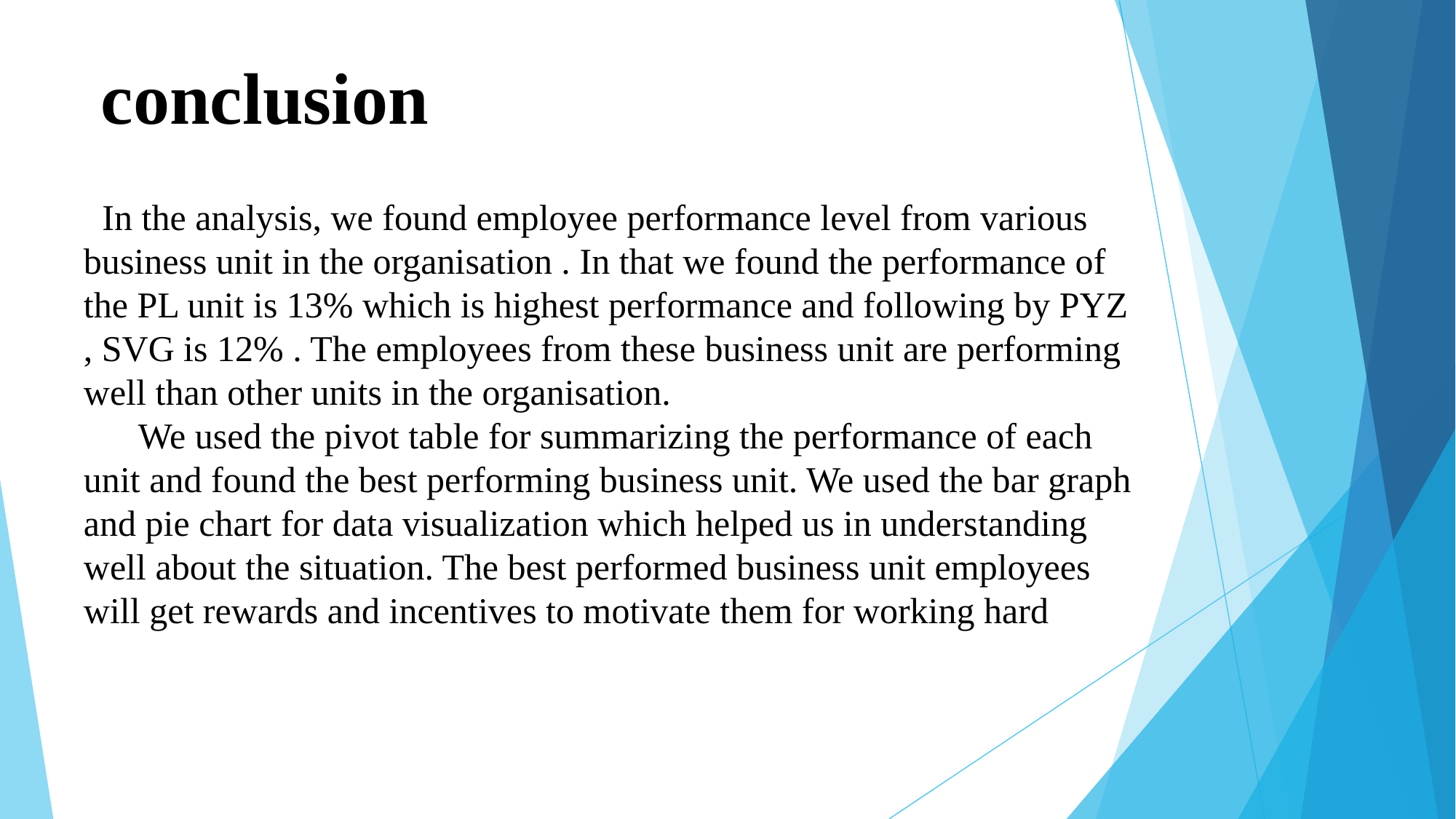

# conclusion
   In the analysis, we found employee performance level from various business unit in the organisation . In that we found the performance of the PL unit is 13% which is highest performance and following by PYZ , SVG is 12% . The employees from these business unit are performing well than other units in the organisation.
      We used the pivot table for summarizing the performance of each unit and found the best performing business unit. We used the bar graph and pie chart for data visualization which helped us in understanding well about the situation. The best performed business unit employees will get rewards and incentives to motivate them for working hard